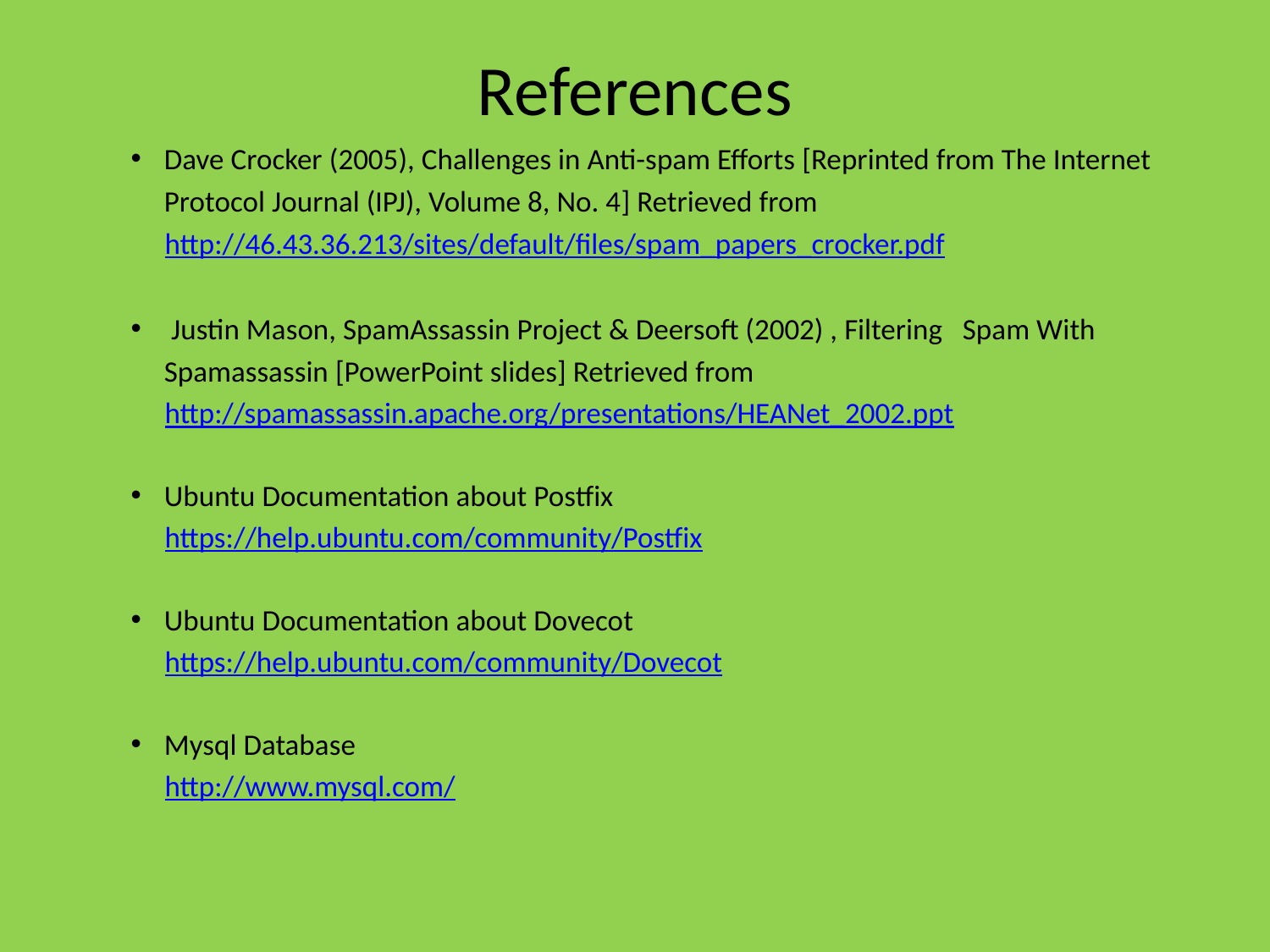

# References
Dave Crocker (2005), Challenges in Anti-spam Efforts [Reprinted from The Internet Protocol Journal (IPJ), Volume 8, No. 4] Retrieved from
     http://46.43.36.213/sites/default/files/spam_papers_crocker.pdf

 Justin Mason, SpamAssassin Project & Deersoft (2002) , Filtering   Spam With Spamassassin [PowerPoint slides] Retrieved from
     http://spamassassin.apache.org/presentations/HEANet_2002.ppt

Ubuntu Documentation about Postfix
     https://help.ubuntu.com/community/Postfix

Ubuntu Documentation about Dovecot
     https://help.ubuntu.com/community/Dovecot

Mysql Database
     http://www.mysql.com/